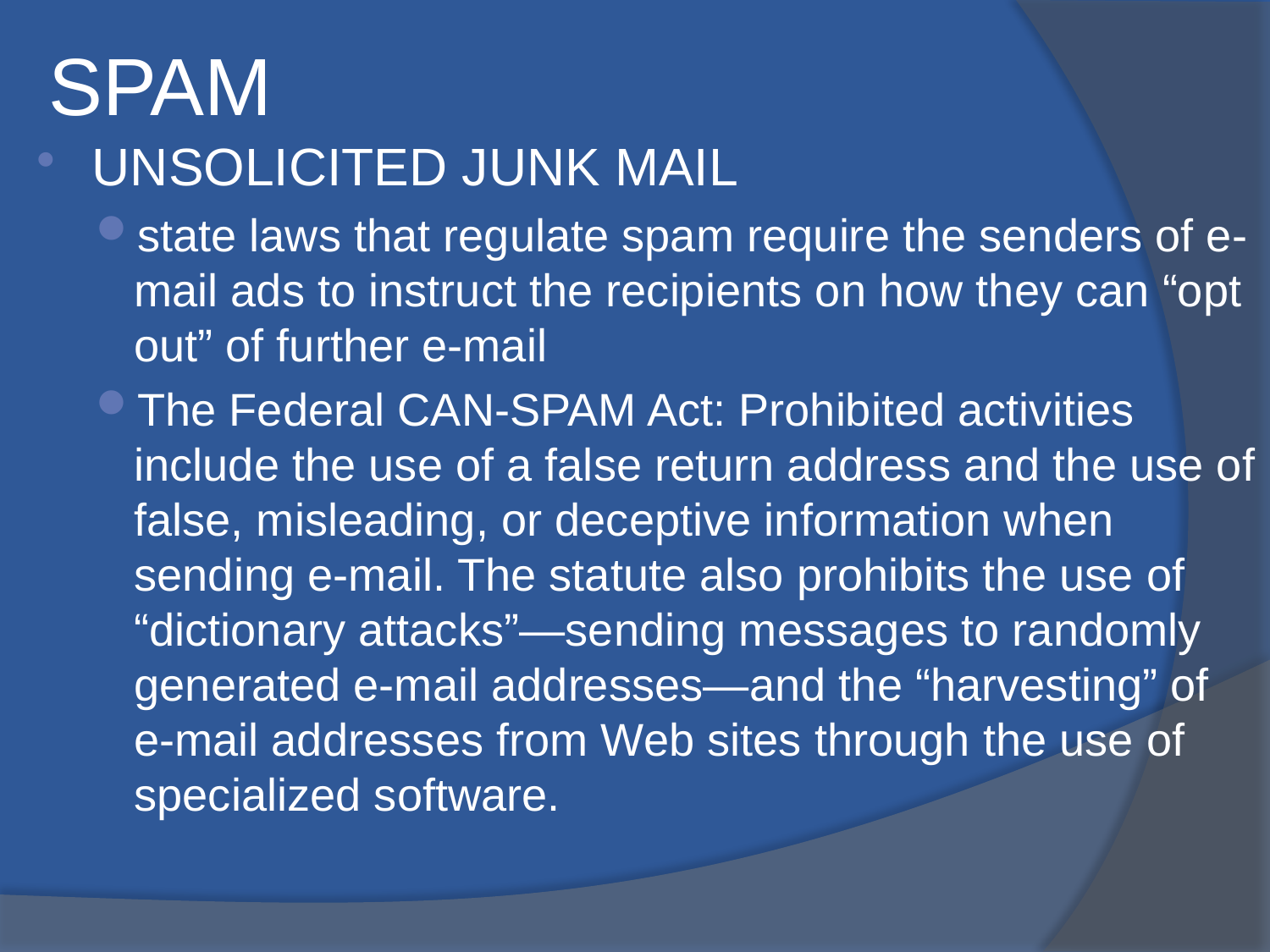

# SPAM
UNSOLICITED JUNK MAIL
state laws that regulate spam require the senders of e-mail ads to instruct the recipients on how they can “opt out” of further e-mail
The Federal CAN-SPAM Act: Prohibited activities include the use of a false return address and the use of false, misleading, or deceptive information when sending e-mail. The statute also prohibits the use of “dictionary attacks”—sending messages to randomly generated e-mail addresses—and the “harvesting” of e-mail addresses from Web sites through the use of specialized software.